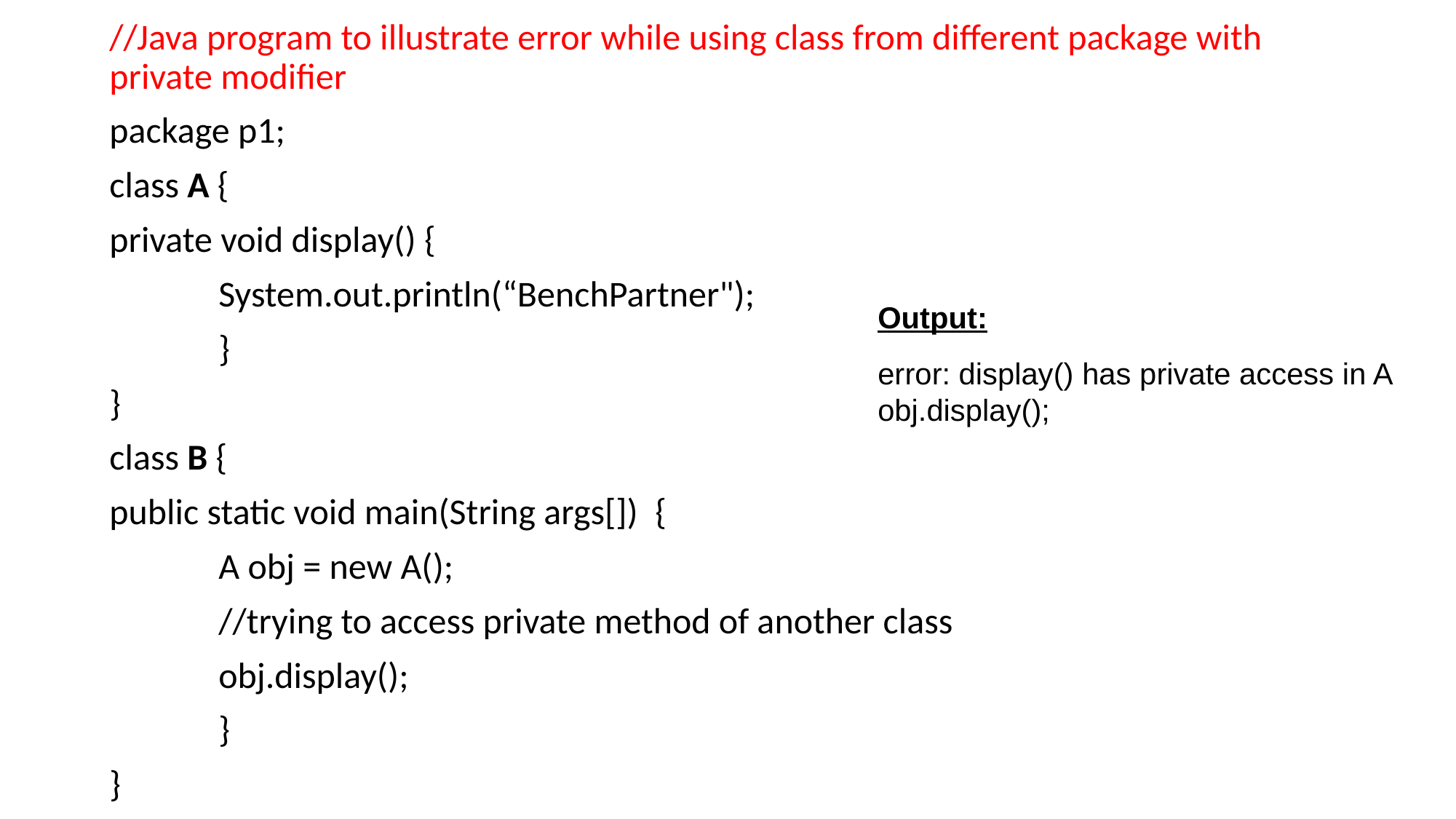

//Java program to illustrate error while using class from different package with private modifier
package p1;
class A {
private void display() {
	System.out.println(“BenchPartner");
	}
}
class B {
public static void main(String args[]) 	{
	A obj = new A();
	//trying to access private method of another class
	obj.display();
	}
}
Output:

error: display() has private access in A obj.display();